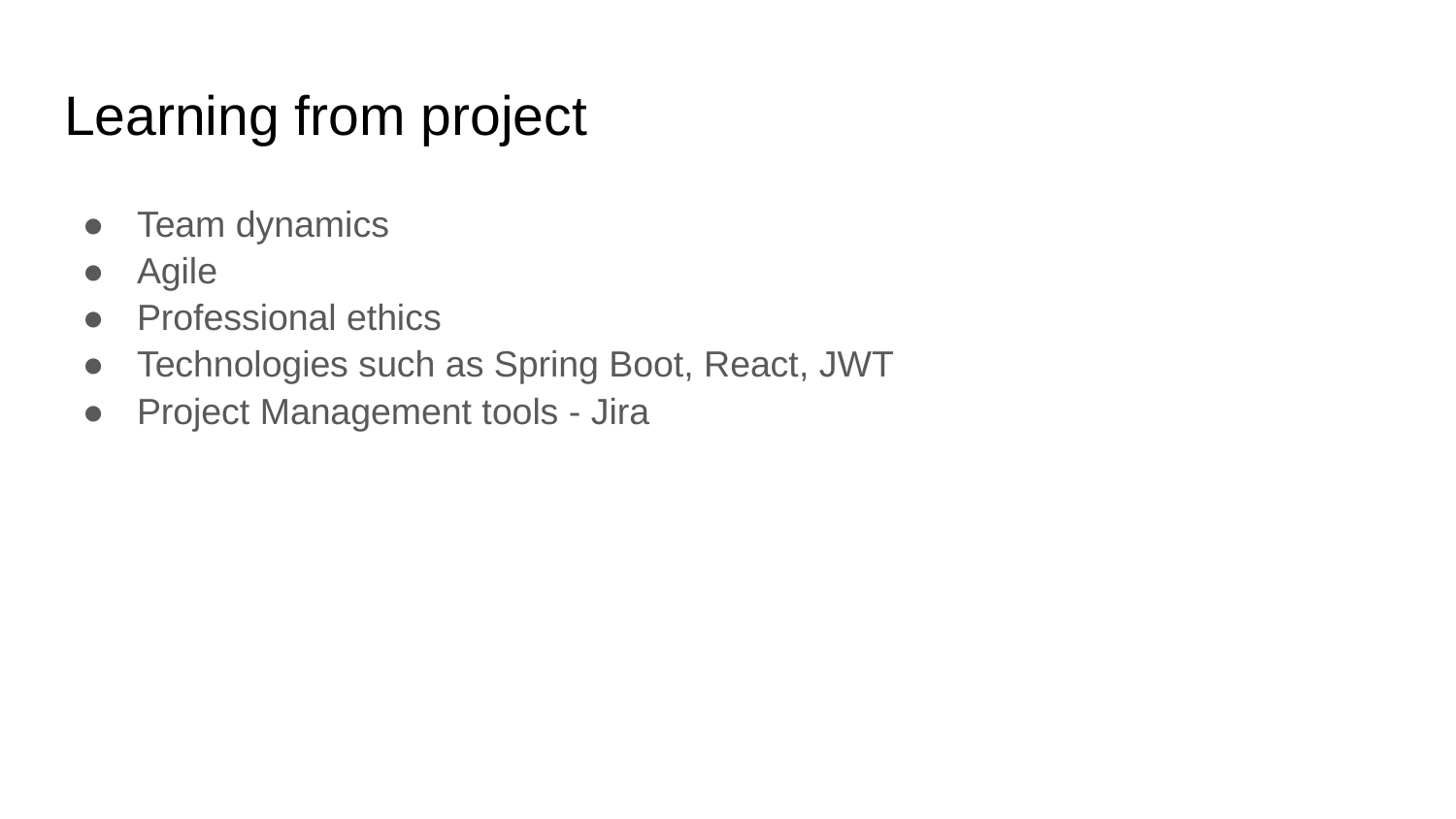

# Learning from project
Team dynamics
Agile
Professional ethics
Technologies such as Spring Boot, React, JWT
Project Management tools - Jira